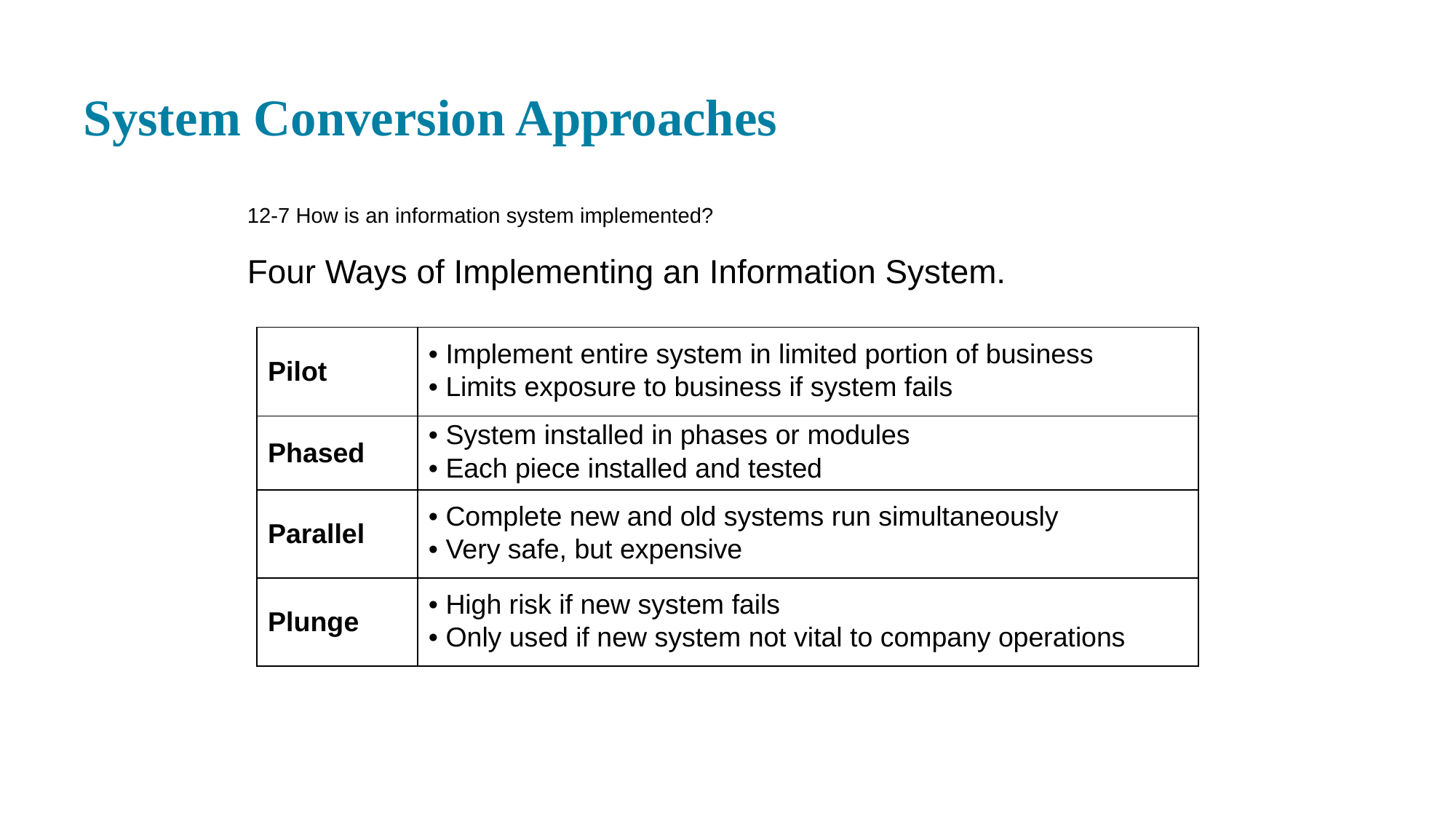

# System Conversion Approaches
12-7 How is an information system implemented?
Four Ways of Implementing an Information System.
| Pilot | • Implement entire system in limited portion of business • Limits exposure to business if system fails |
| --- | --- |
| Phased | • System installed in phases or modules • Each piece installed and tested |
| Parallel | • Complete new and old systems run simultaneously • Very safe, but expensive |
| Plunge | • High risk if new system fails • Only used if new system not vital to company operations |